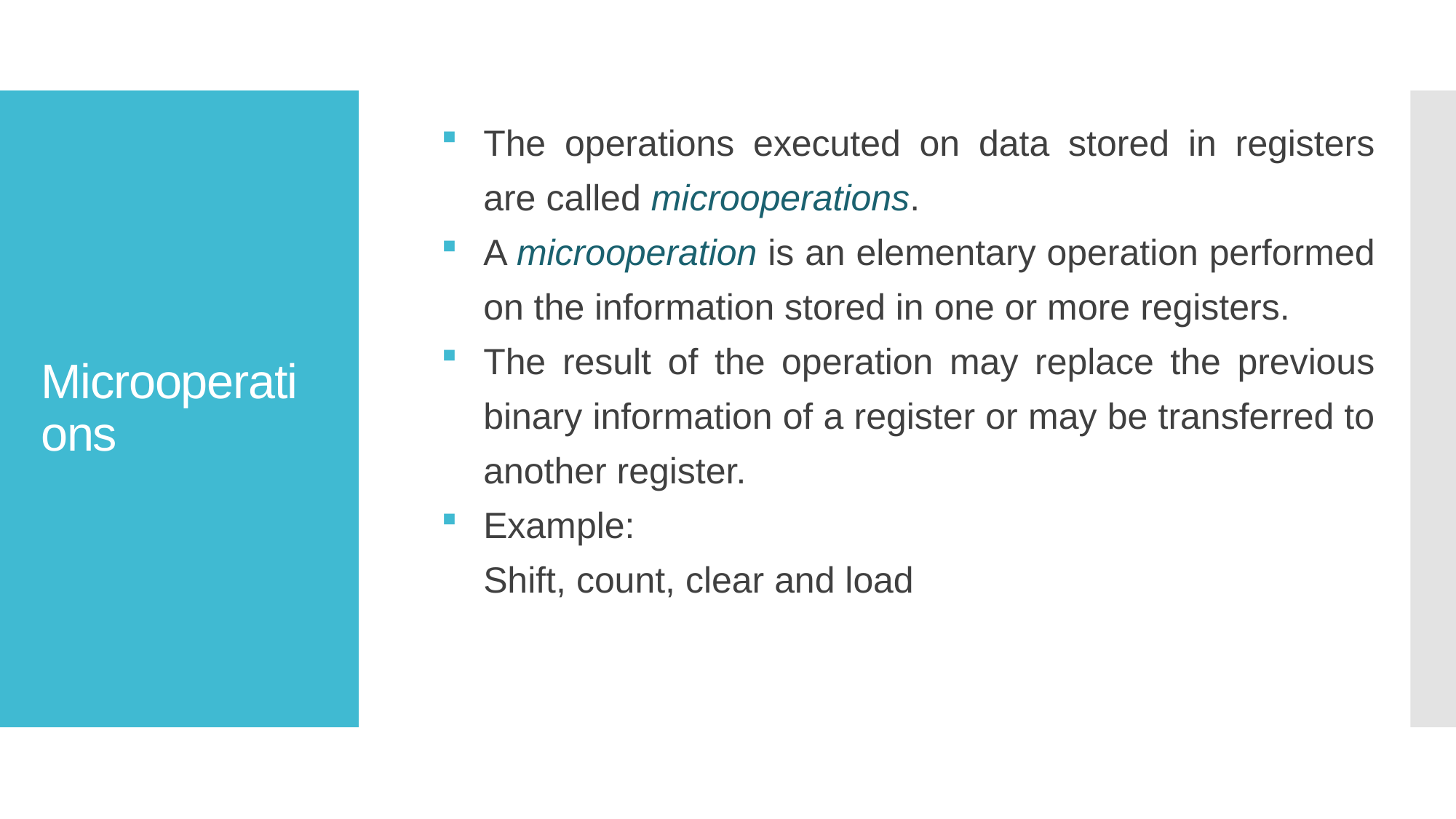

The operations executed on data stored in registers are called microoperations.
A microoperation is an elementary operation performed on the information stored in one or more registers.
The result of the operation may replace the previous binary information of a register or may be transferred to another register.
Example:
Shift, count, clear and load
# Microoperations